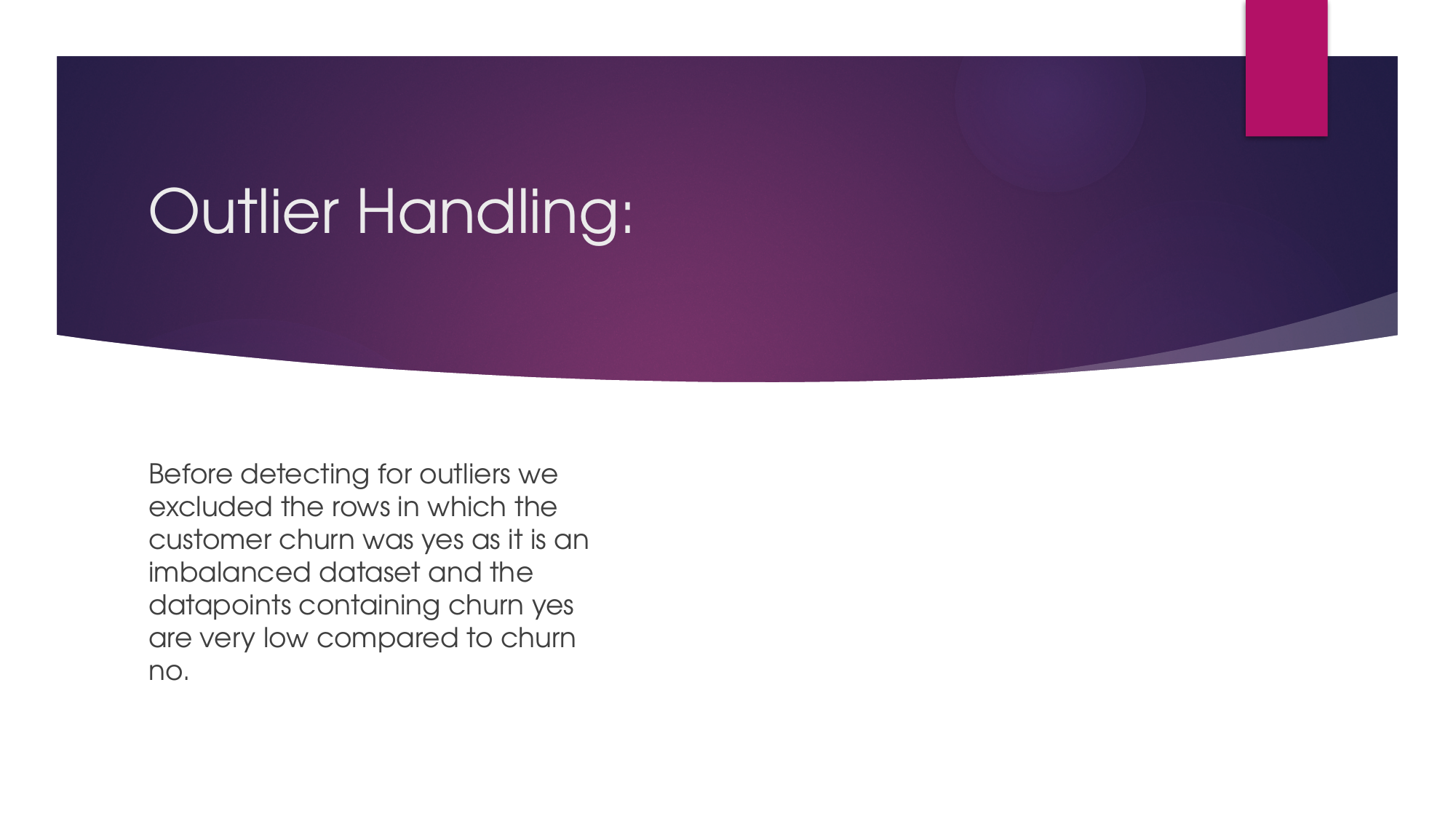

# Outlier Handling:
Before detecting for outliers we excluded the rows in which the customer churn was yes as it is an imbalanced dataset and the datapoints containing churn yes are very low compared to churn no.